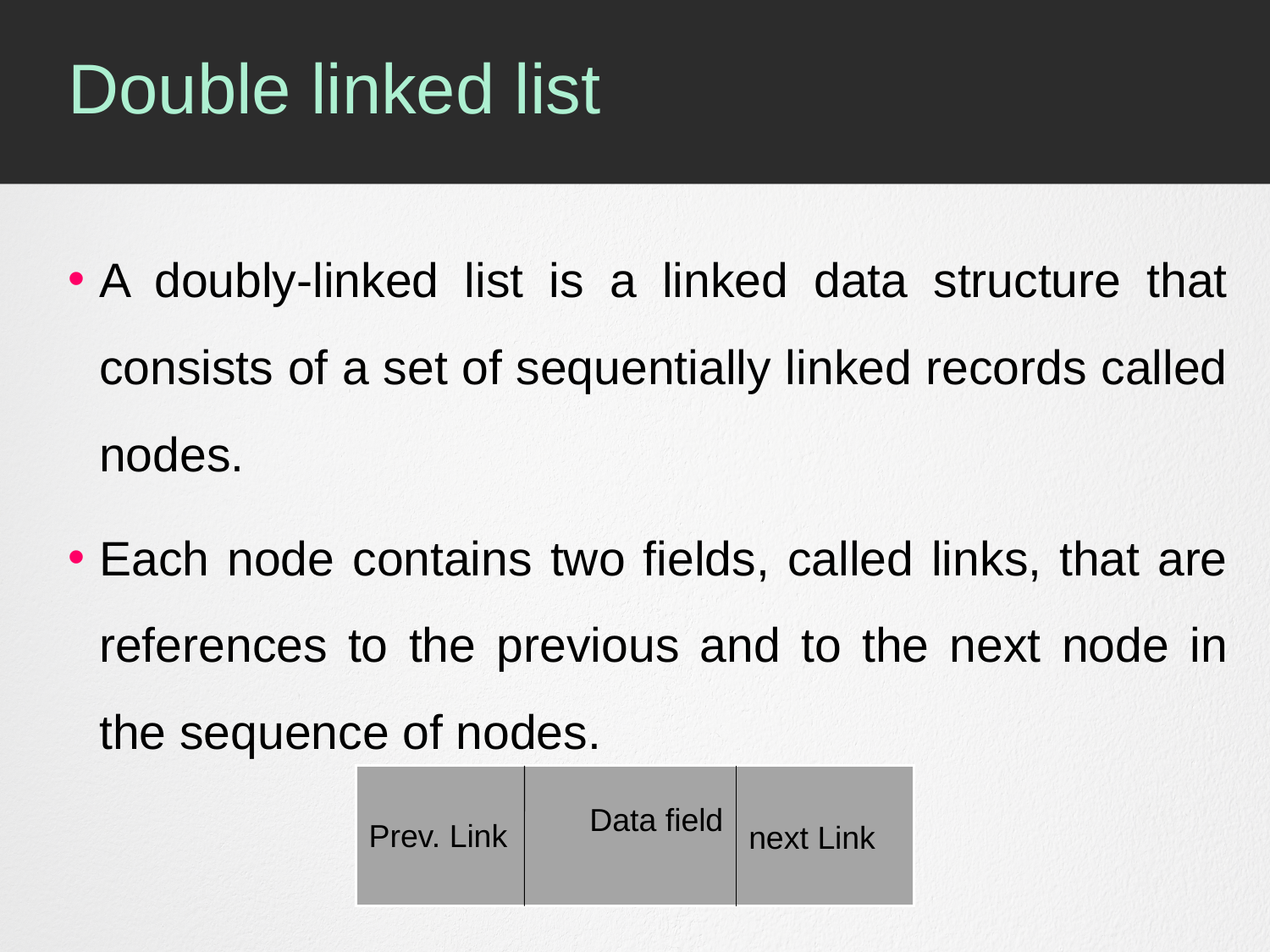

# Double linked list
A doubly-linked list is a linked data structure that consists of a set of sequentially linked records called nodes.
Each node contains two fields, called links, that are references to the previous and to the next node in the sequence of nodes.

Data field
Prev. Link
next Link